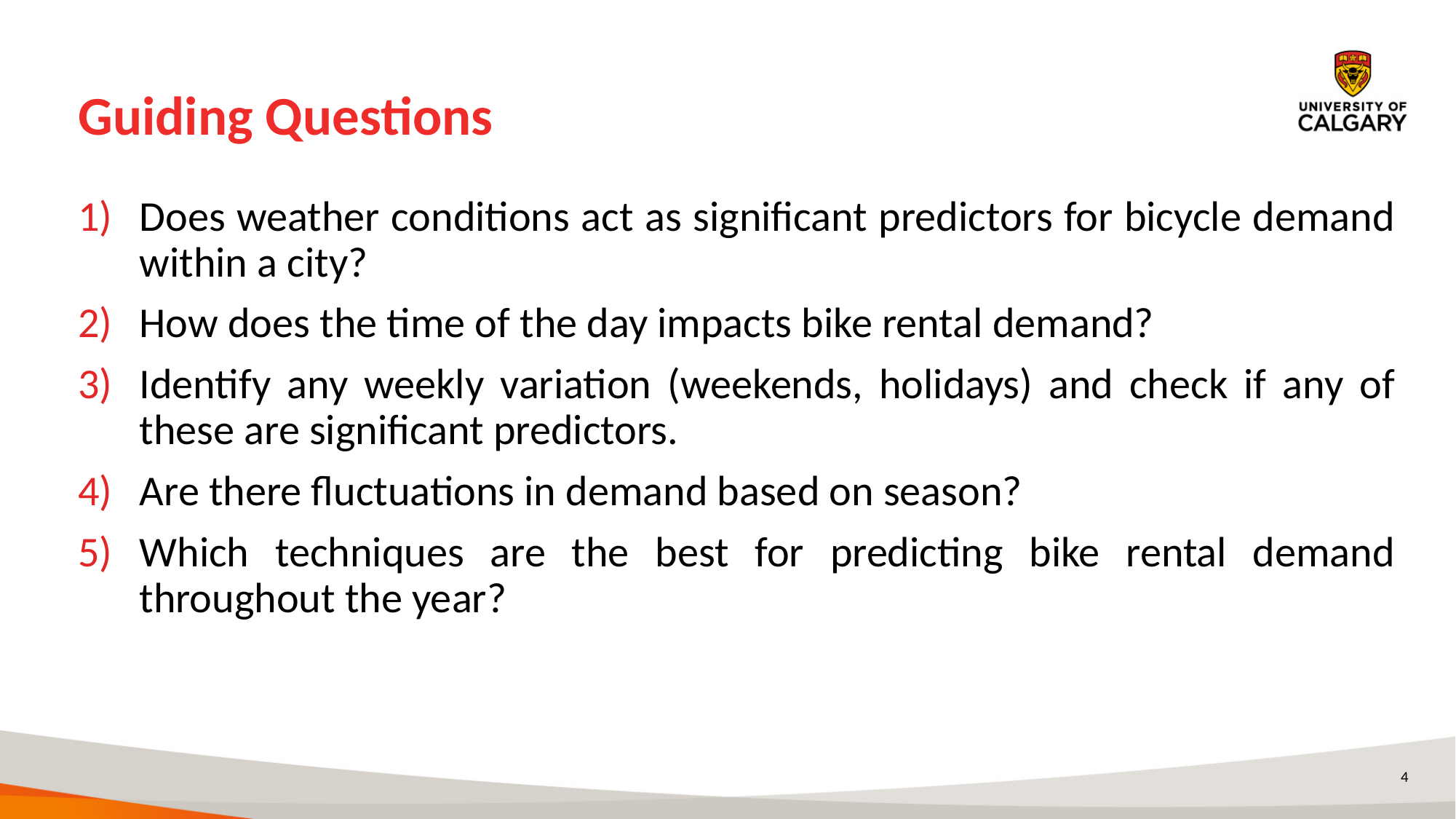

# Guiding Questions
Does weather conditions act as significant predictors for bicycle demand within a city?
How does the time of the day impacts bike rental demand?
Identify any weekly variation (weekends, holidays) and check if any of these are significant predictors.
Are there fluctuations in demand based on season?
Which techniques are the best for predicting bike rental demand throughout the year?

4